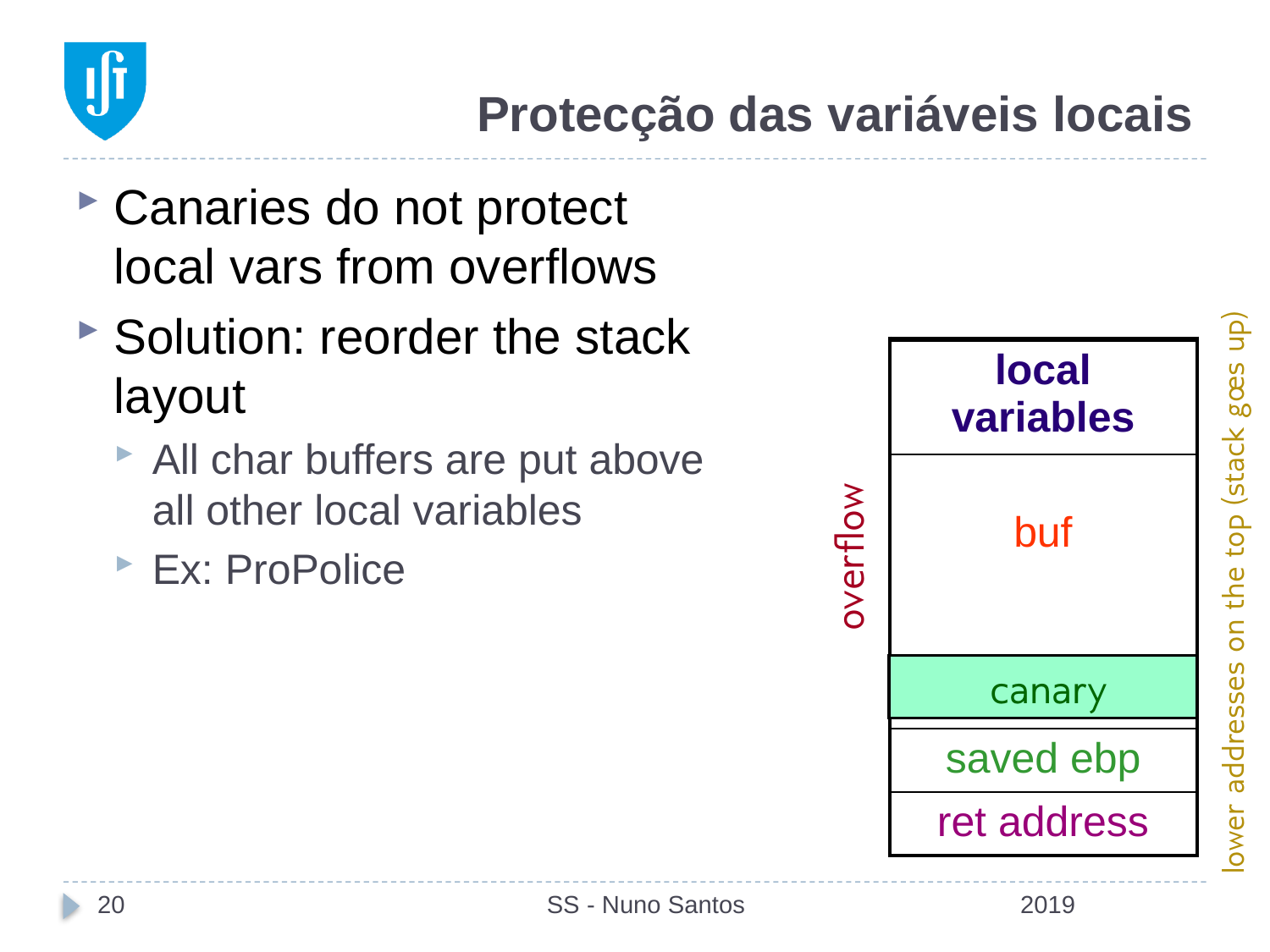

# Protecção das variáveis locais
Canaries do not protect local vars from overflows
Solution: reorder the stack layout
All char buffers are put above all other local variables
Ex: ProPolice

| buf |
| --- |
| local variables |
|  |
| saved ebp |
| ret address |
| local variables |
| --- |
| buf |
|  |
| saved ebp |
| ret address |

lower addresses on the top (stack goes up)
overflow
       canary
20
SS - Nuno Santos
2019